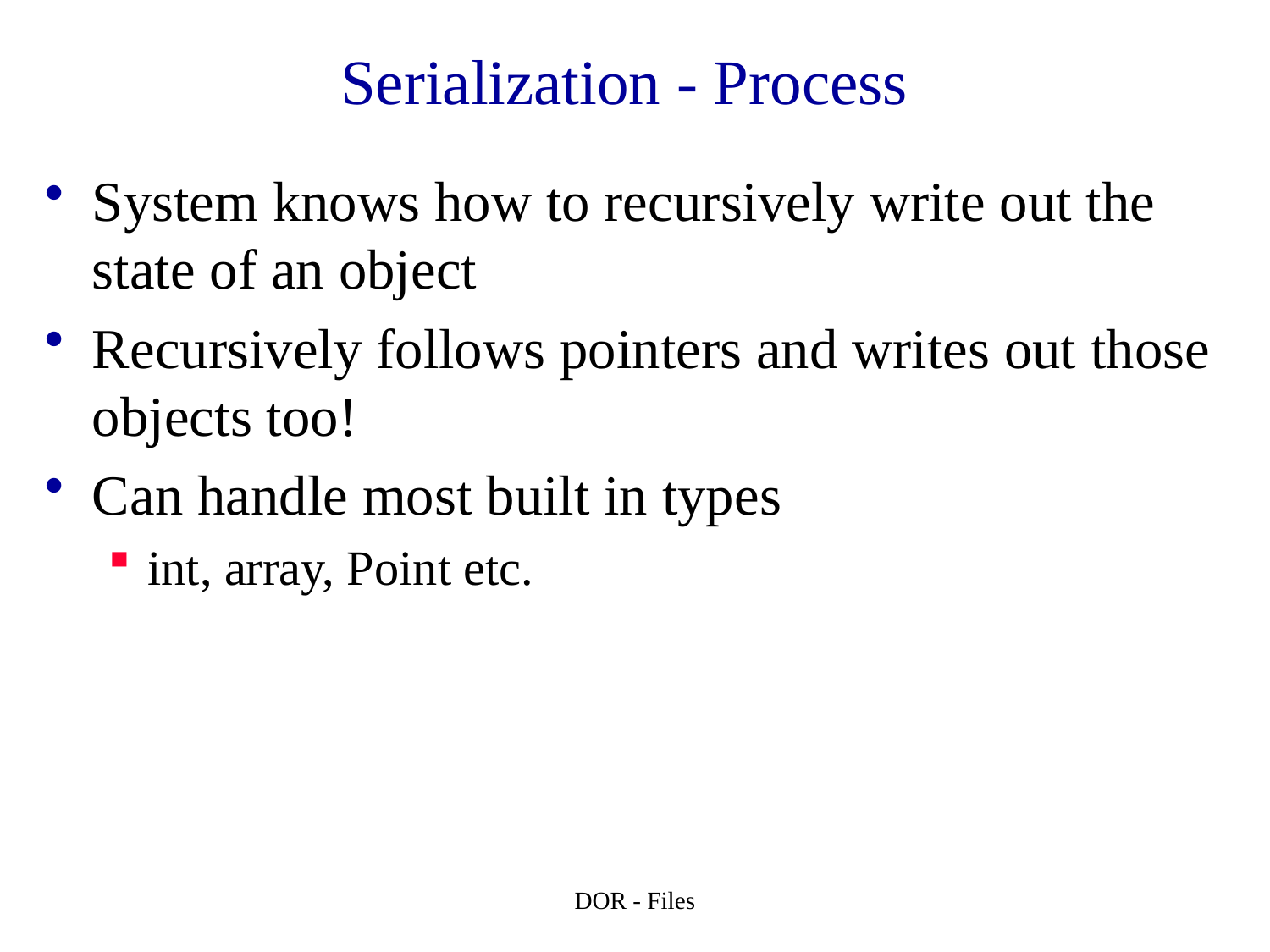

# Serialization - Process
System knows how to recursively write out the state of an object
Recursively follows pointers and writes out those objects too!
Can handle most built in types
int, array, Point etc.
DOR - Files